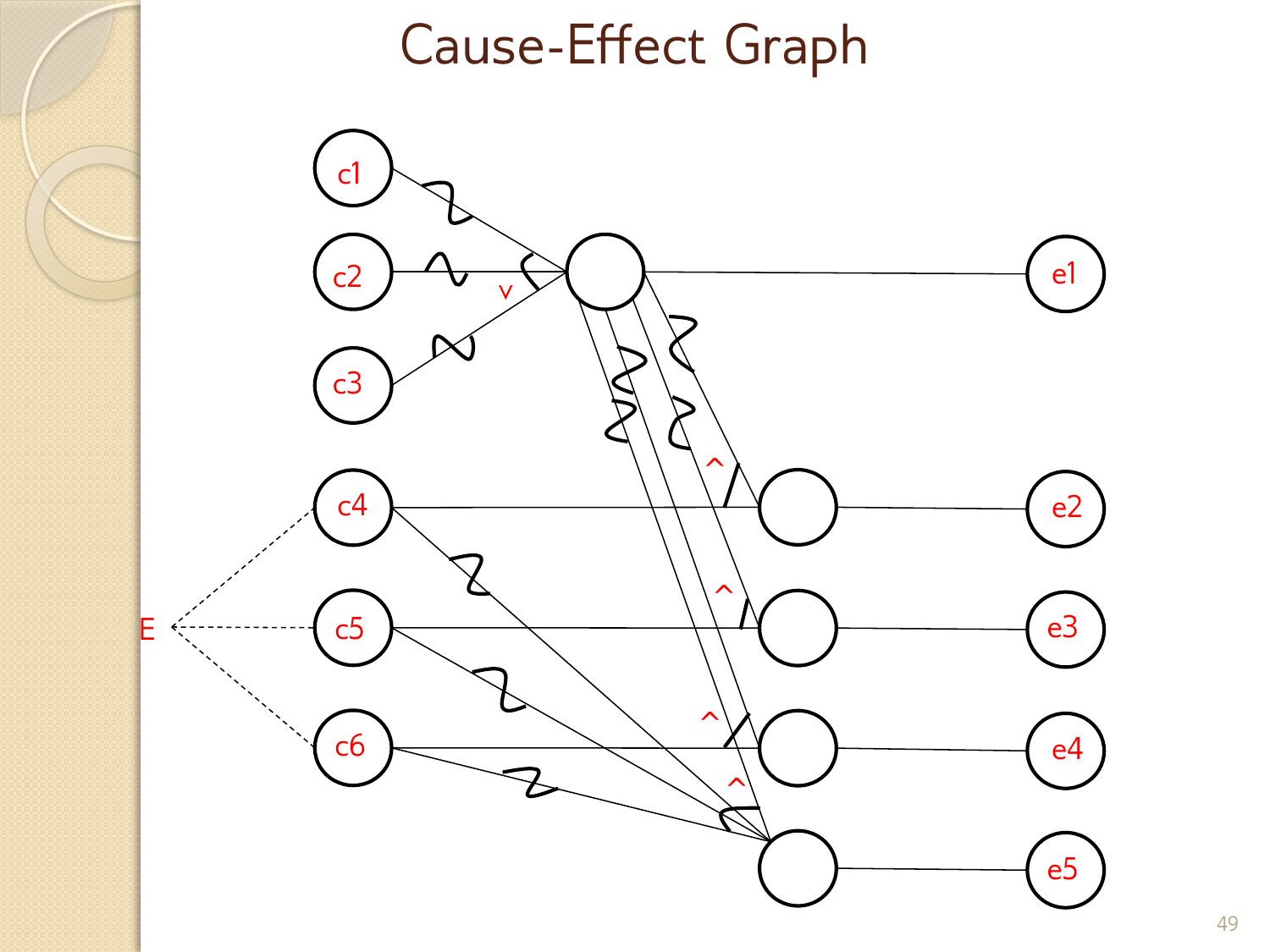

# Cause-Effect Graph

c1

e1
c2

v

c3

^

c4
e2

^

e3
c5
E

^

c6
e4
^

e5
49